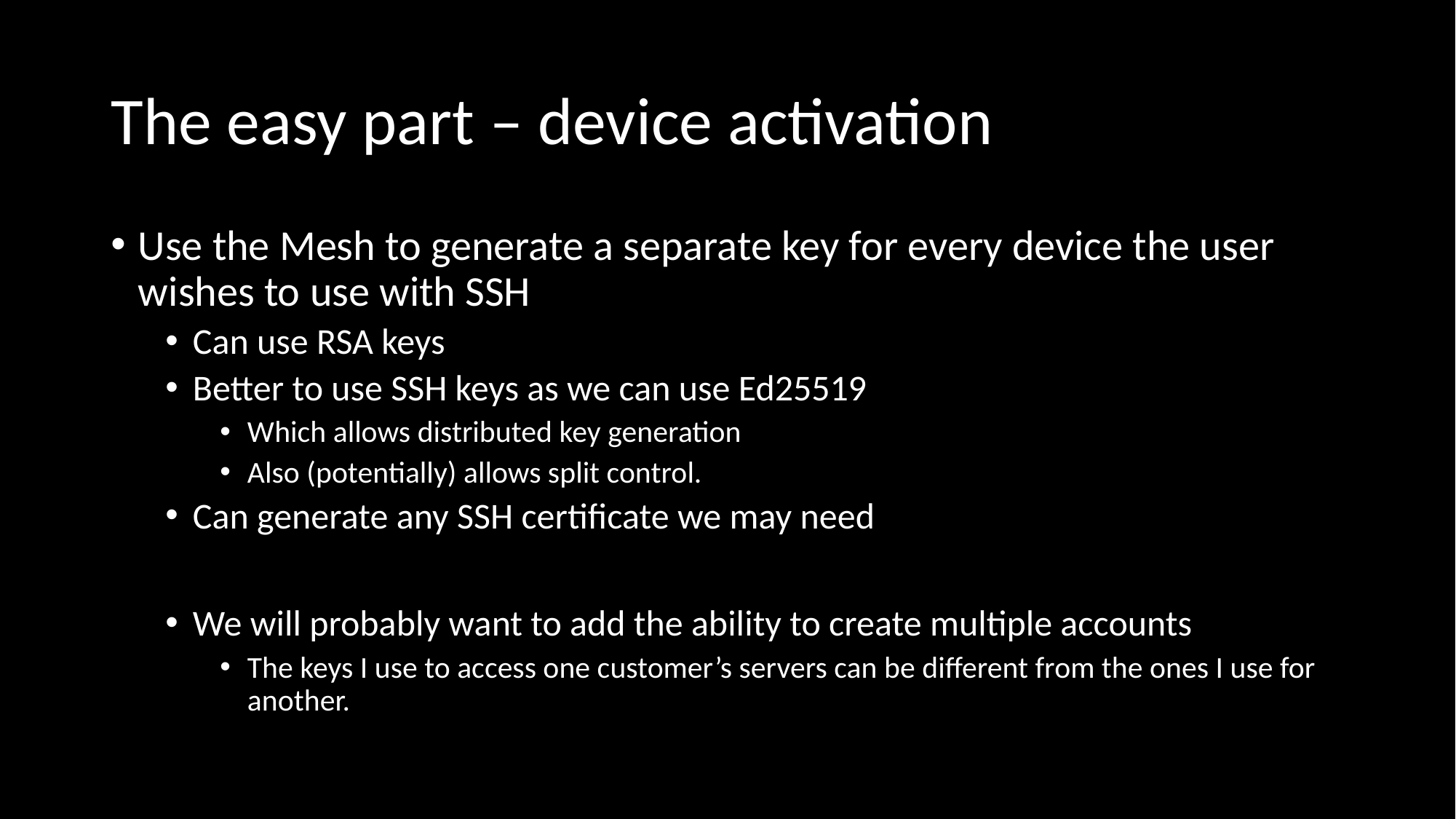

# The easy part – device activation
Use the Mesh to generate a separate key for every device the user wishes to use with SSH
Can use RSA keys
Better to use SSH keys as we can use Ed25519
Which allows distributed key generation
Also (potentially) allows split control.
Can generate any SSH certificate we may need

We will probably want to add the ability to create multiple accounts
The keys I use to access one customer’s servers can be different from the ones I use for another.